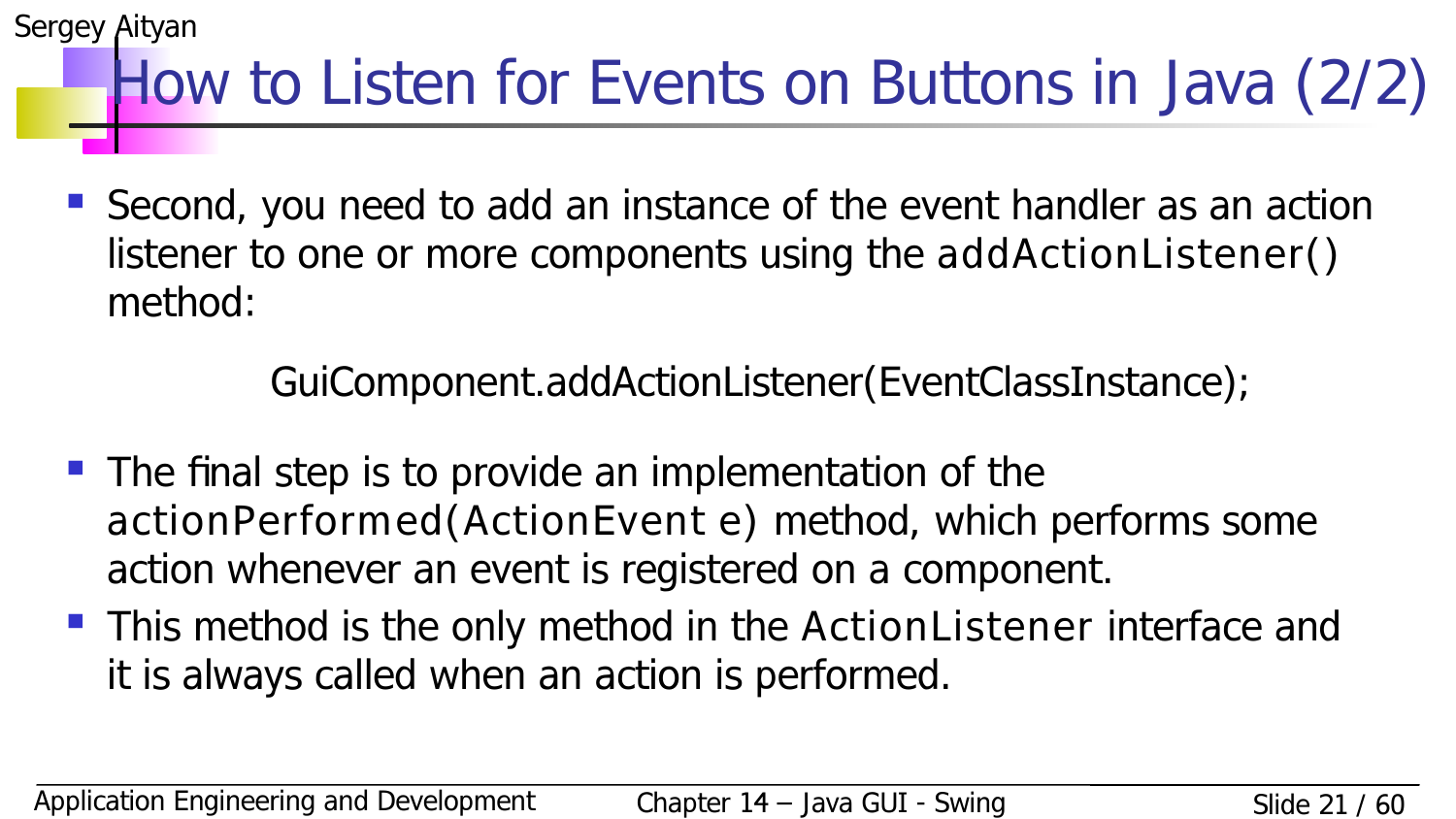

# How to Listen for Events on Buttons in Java (2/2)
Second, you need to add an instance of the event handler as an action listener to one or more components using the addActionListener() method:

The final step is to provide an implementation of the actionPerformed(ActionEvent e) method, which performs some action whenever an event is registered on a component.
This method is the only method in the ActionListener interface and it is always called when an action is performed.
GuiComponent.addActionListener(EventClassInstance);